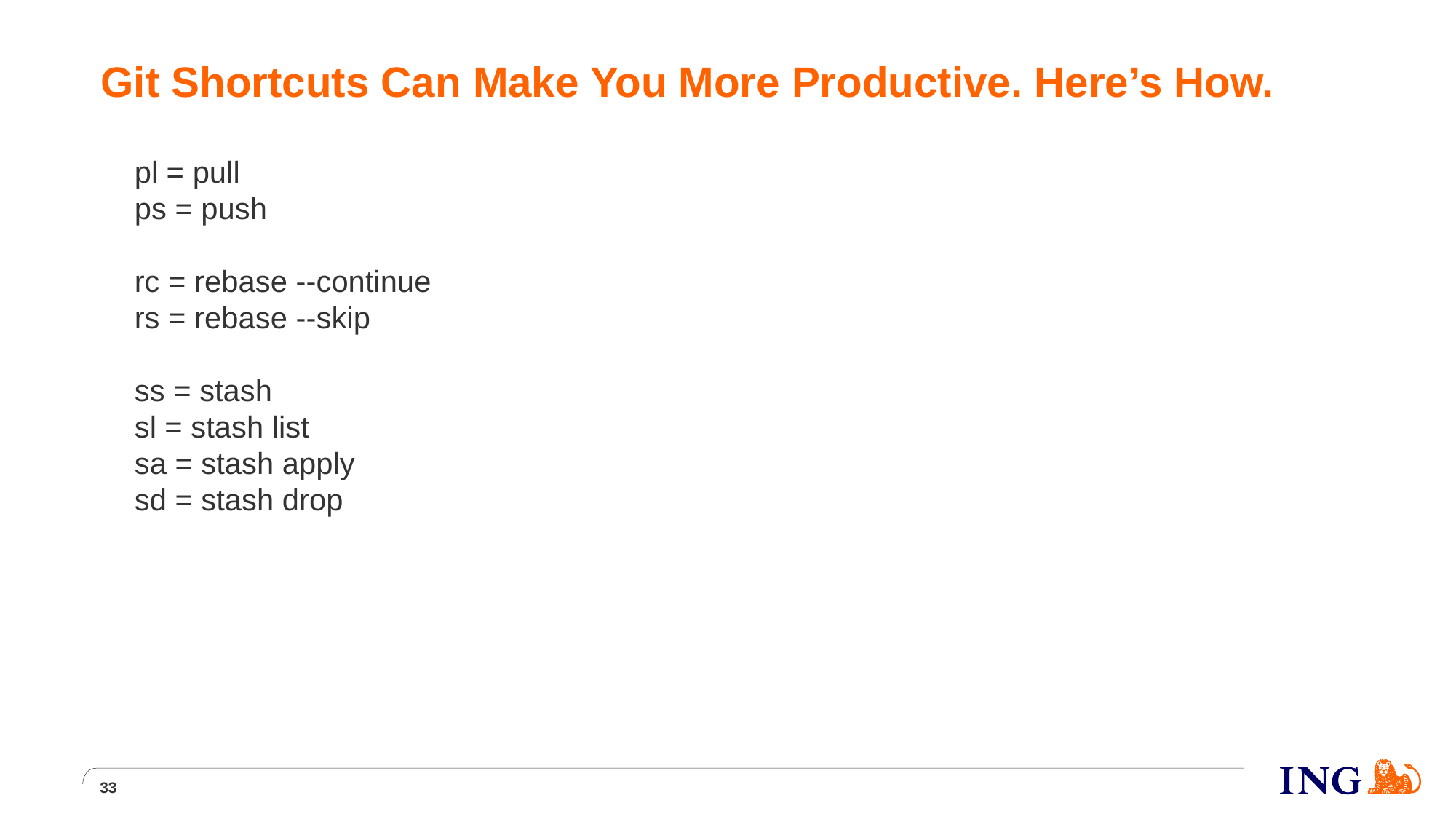

# Git Shortcuts Can Make You More Productive. Here’s How.
    pl = pull
    ps = push

    rc = rebase --continue
    rs = rebase --skip

    ss = stash
    sl = stash list
    sa = stash apply
    sd = stash drop

33